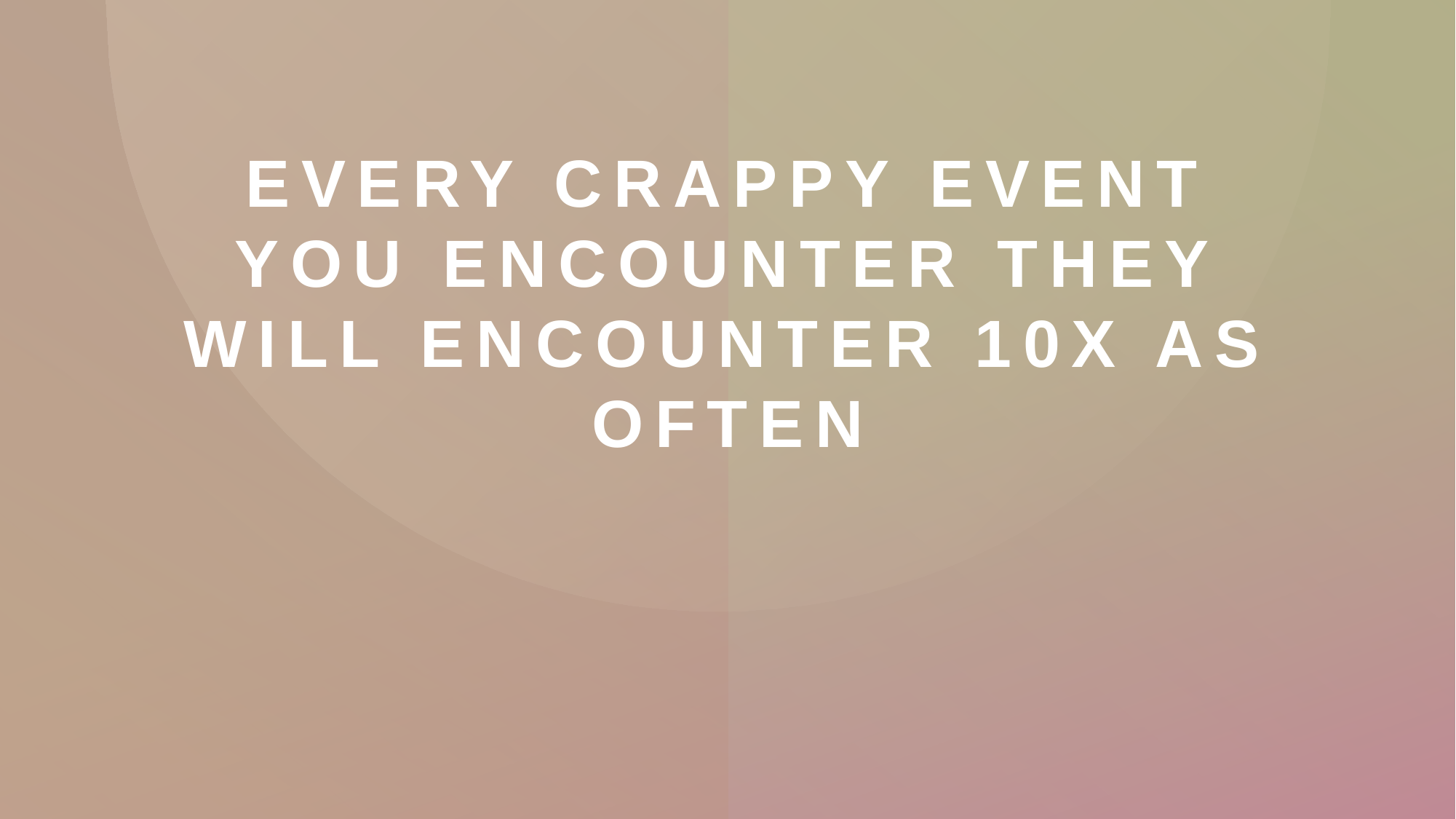

# Every crappy event you encounter they will encounter 10x as often